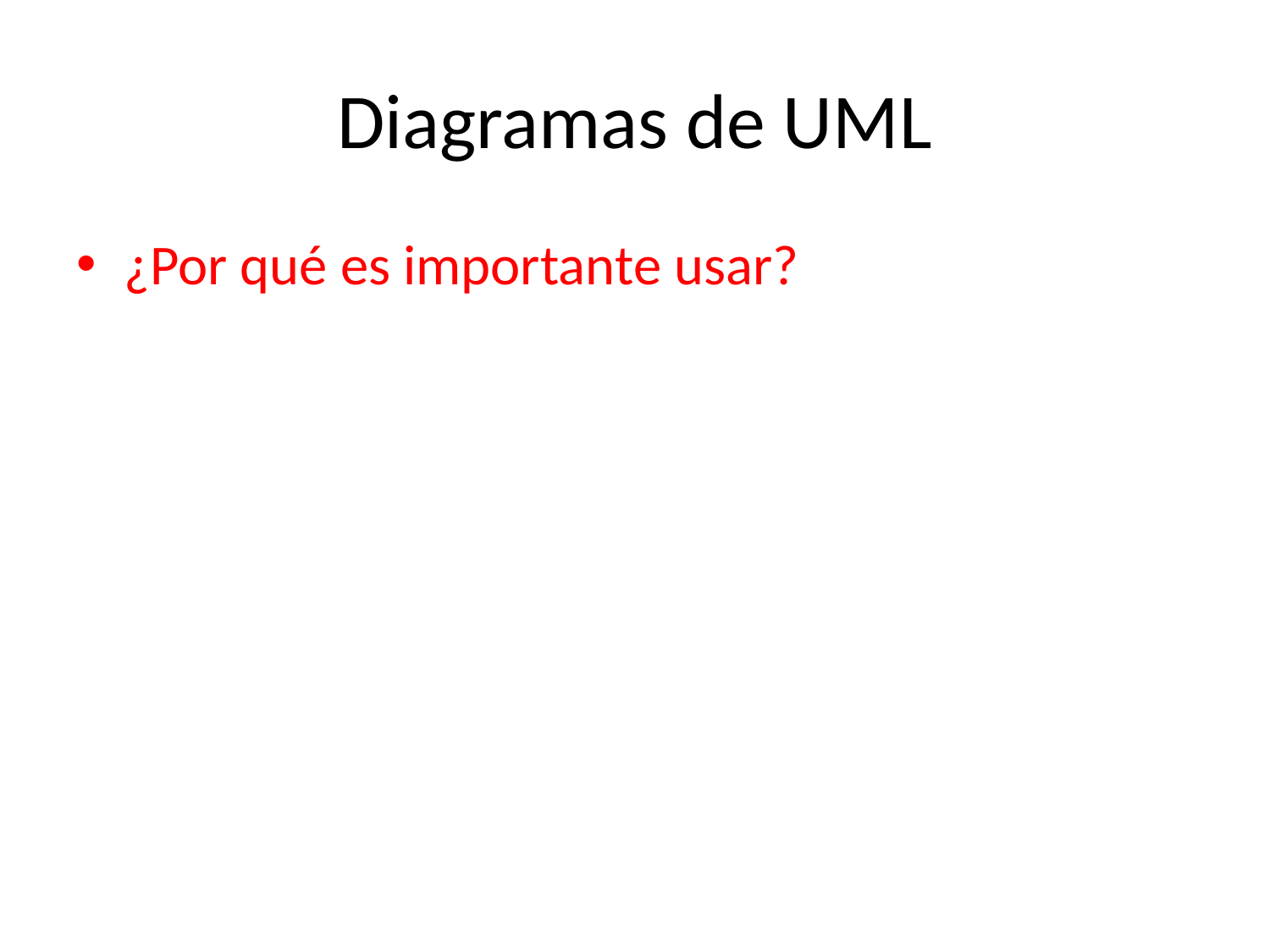

# Diagramas de UML
¿Por qué es importante usar?